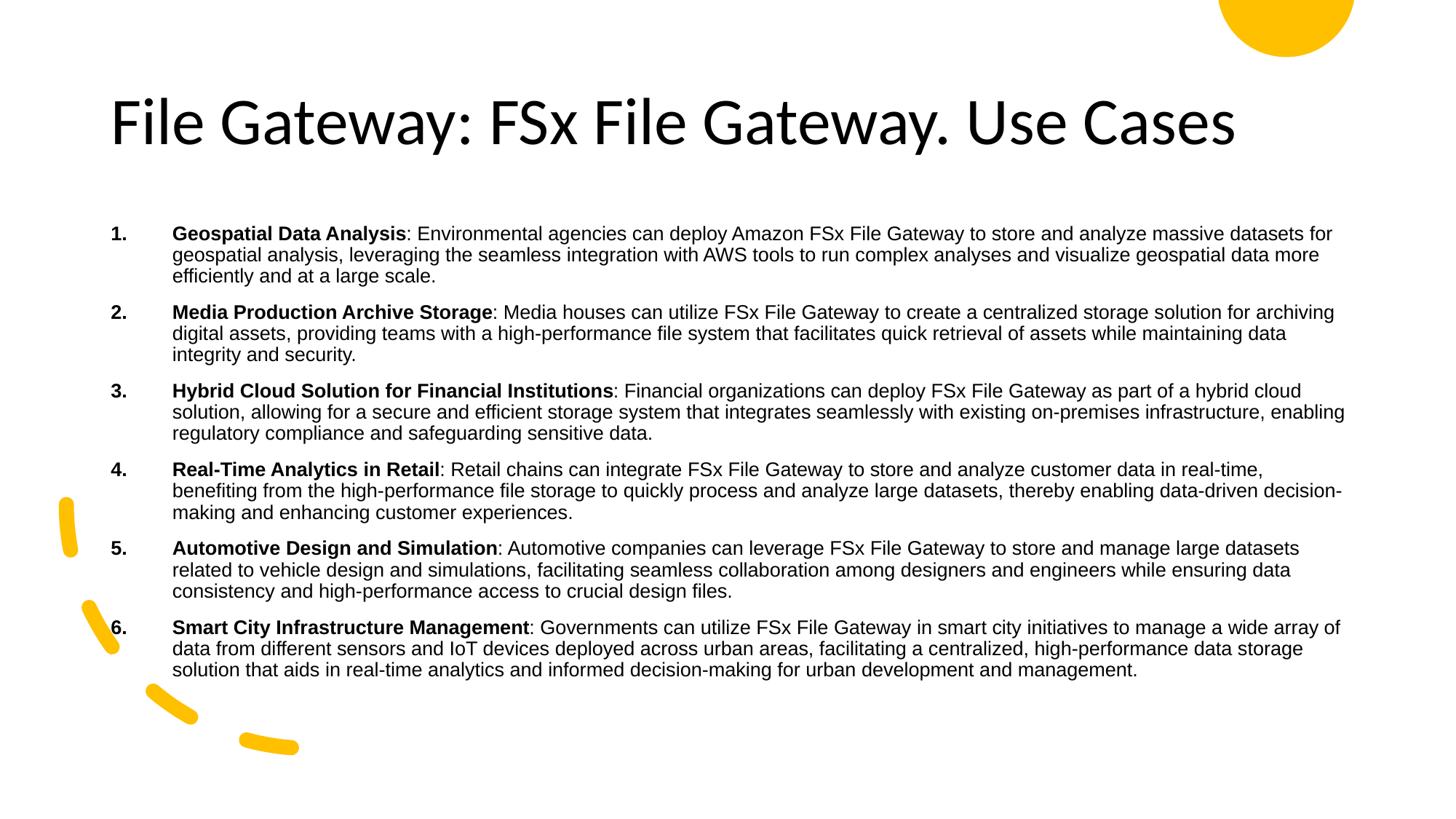

# File Gateway: FSx File Gateway. Use Cases
Geospatial Data Analysis: Environmental agencies can deploy Amazon FSx File Gateway to store and analyze massive datasets for geospatial analysis, leveraging the seamless integration with AWS tools to run complex analyses and visualize geospatial data more efficiently and at a large scale.
Media Production Archive Storage: Media houses can utilize FSx File Gateway to create a centralized storage solution for archiving digital assets, providing teams with a high-performance file system that facilitates quick retrieval of assets while maintaining data integrity and security.
Hybrid Cloud Solution for Financial Institutions: Financial organizations can deploy FSx File Gateway as part of a hybrid cloud solution, allowing for a secure and efficient storage system that integrates seamlessly with existing on-premises infrastructure, enabling regulatory compliance and safeguarding sensitive data.
Real-Time Analytics in Retail: Retail chains can integrate FSx File Gateway to store and analyze customer data in real-time, benefiting from the high-performance file storage to quickly process and analyze large datasets, thereby enabling data-driven decision-making and enhancing customer experiences.
Automotive Design and Simulation: Automotive companies can leverage FSx File Gateway to store and manage large datasets related to vehicle design and simulations, facilitating seamless collaboration among designers and engineers while ensuring data consistency and high-performance access to crucial design files.
Smart City Infrastructure Management: Governments can utilize FSx File Gateway in smart city initiatives to manage a wide array of data from different sensors and IoT devices deployed across urban areas, facilitating a centralized, high-performance data storage solution that aids in real-time analytics and informed decision-making for urban development and management.